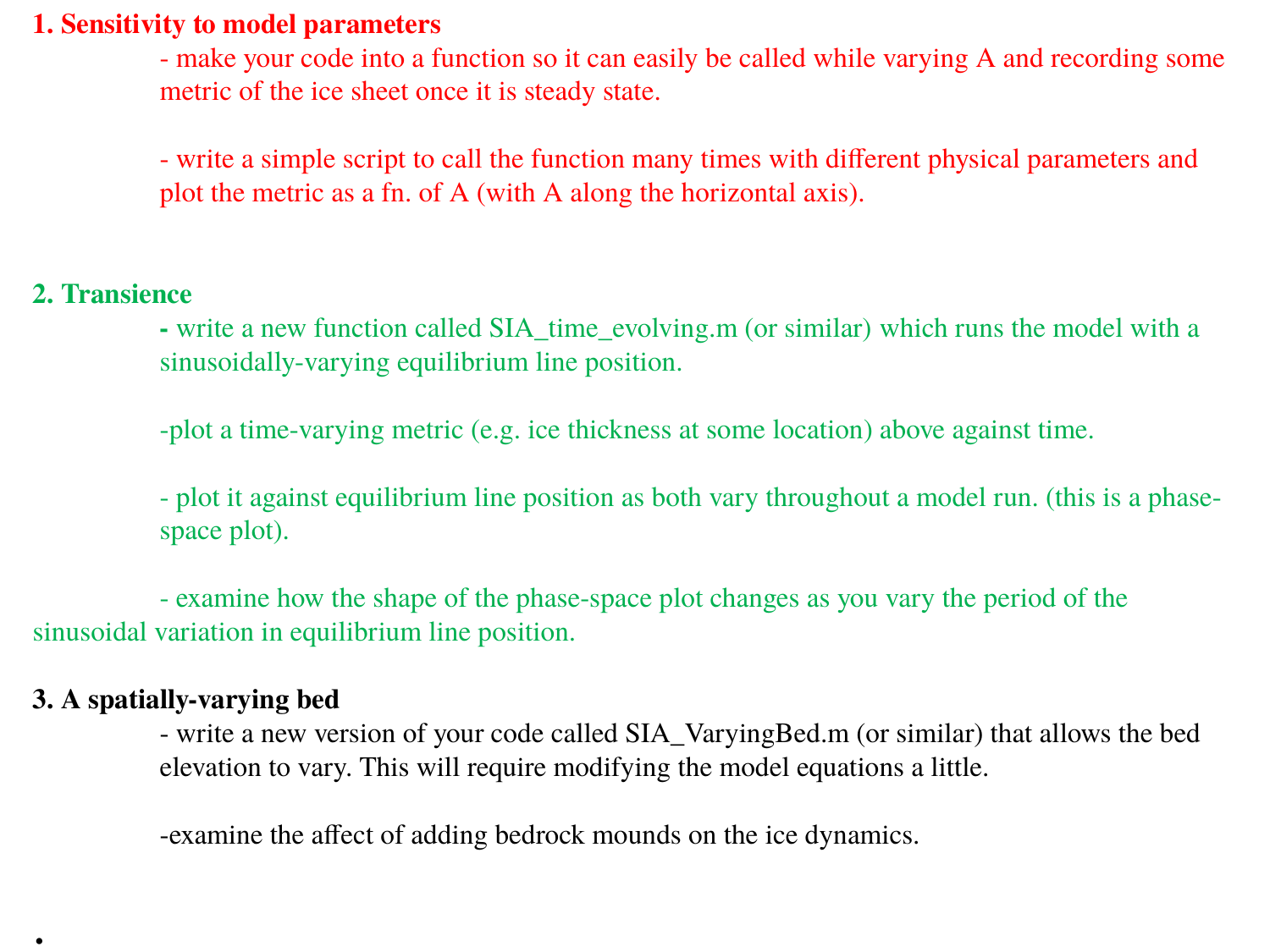

1. Sensitivity to model parameters
	- make your code into a function so it can easily be called while varying A and recording some 	metric of the ice sheet once it is steady state.

	- write a simple script to call the function many times with different physical parameters and 	plot the metric as a fn. of A (with A along the horizontal axis).

2. Transience
	- write a new function called SIA_time_evolving.m (or similar) which runs the model with a 	sinusoidally-varying equilibrium line position.

	-plot a time-varying metric (e.g. ice thickness at some location) above against time.

	- plot it against equilibrium line position as both vary throughout a model run. (this is a phase-	space plot).

	- examine how the shape of the phase-space plot changes as you vary the period of the 	sinusoidal variation in equilibrium line position.

3. A spatially-varying bed
	- write a new version of your code called SIA_VaryingBed.m (or similar) that allows the bed 	elevation to vary. This will require modifying the model equations a little.

	-examine the affect of adding bedrock mounds on the ice dynamics.

.